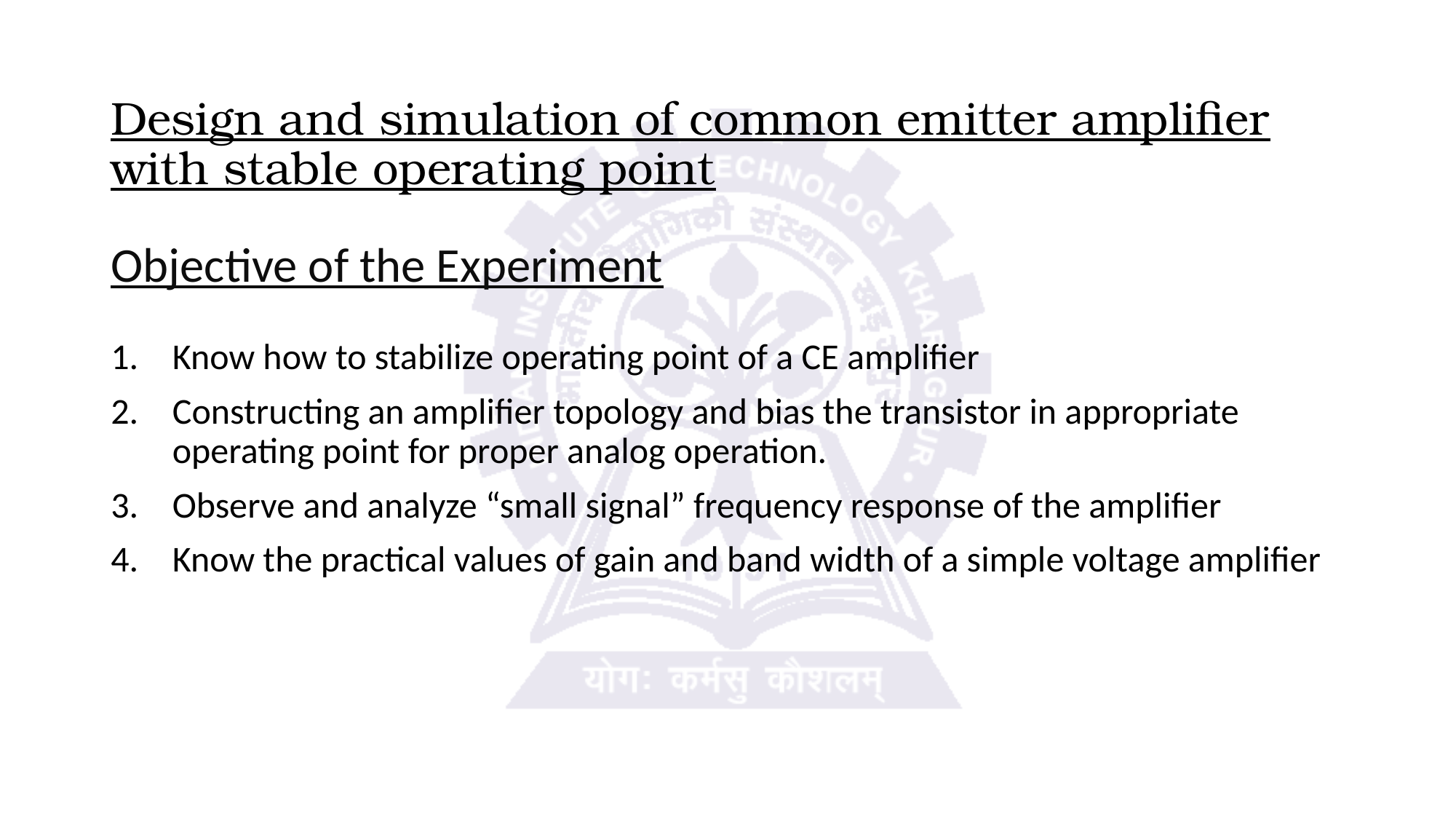

# Design and simulation of common emitter amplifier with stable operating point
Objective of the Experiment

Know how to stabilize operating point of a CE amplifier
Constructing an amplifier topology and bias the transistor in appropriate operating point for proper analog operation.
Observe and analyze “small signal” frequency response of the amplifier
Know the practical values of gain and band width of a simple voltage amplifier